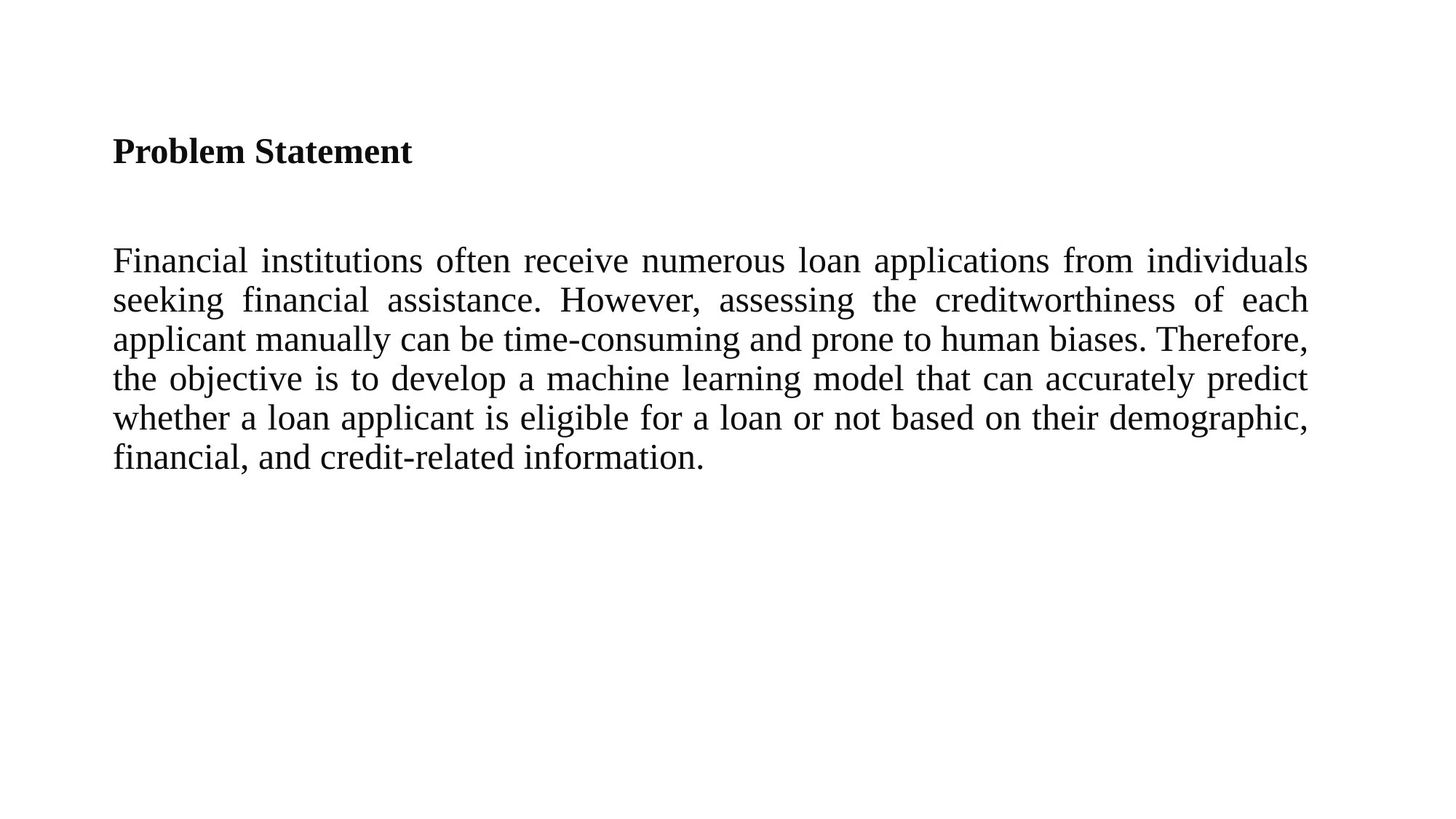

Problem Statement

Financial institutions often receive numerous loan applications from individuals seeking financial assistance. However, assessing the creditworthiness of each applicant manually can be time-consuming and prone to human biases. Therefore, the objective is to develop a machine learning model that can accurately predict whether a loan applicant is eligible for a loan or not based on their demographic, financial, and credit-related information.